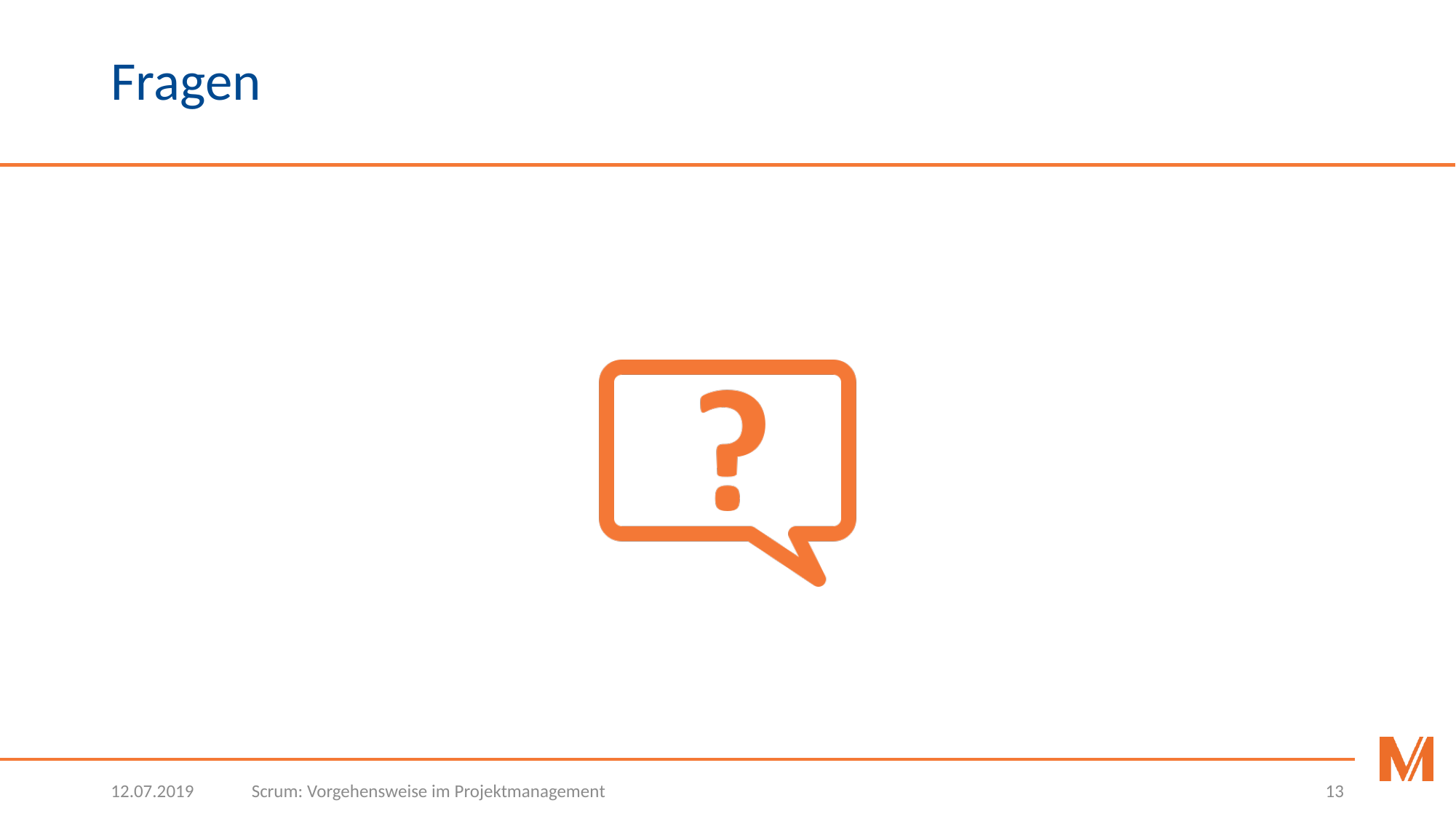

# Fragen
12.07.2019
Scrum: Vorgehensweise im Projektmanagement
13